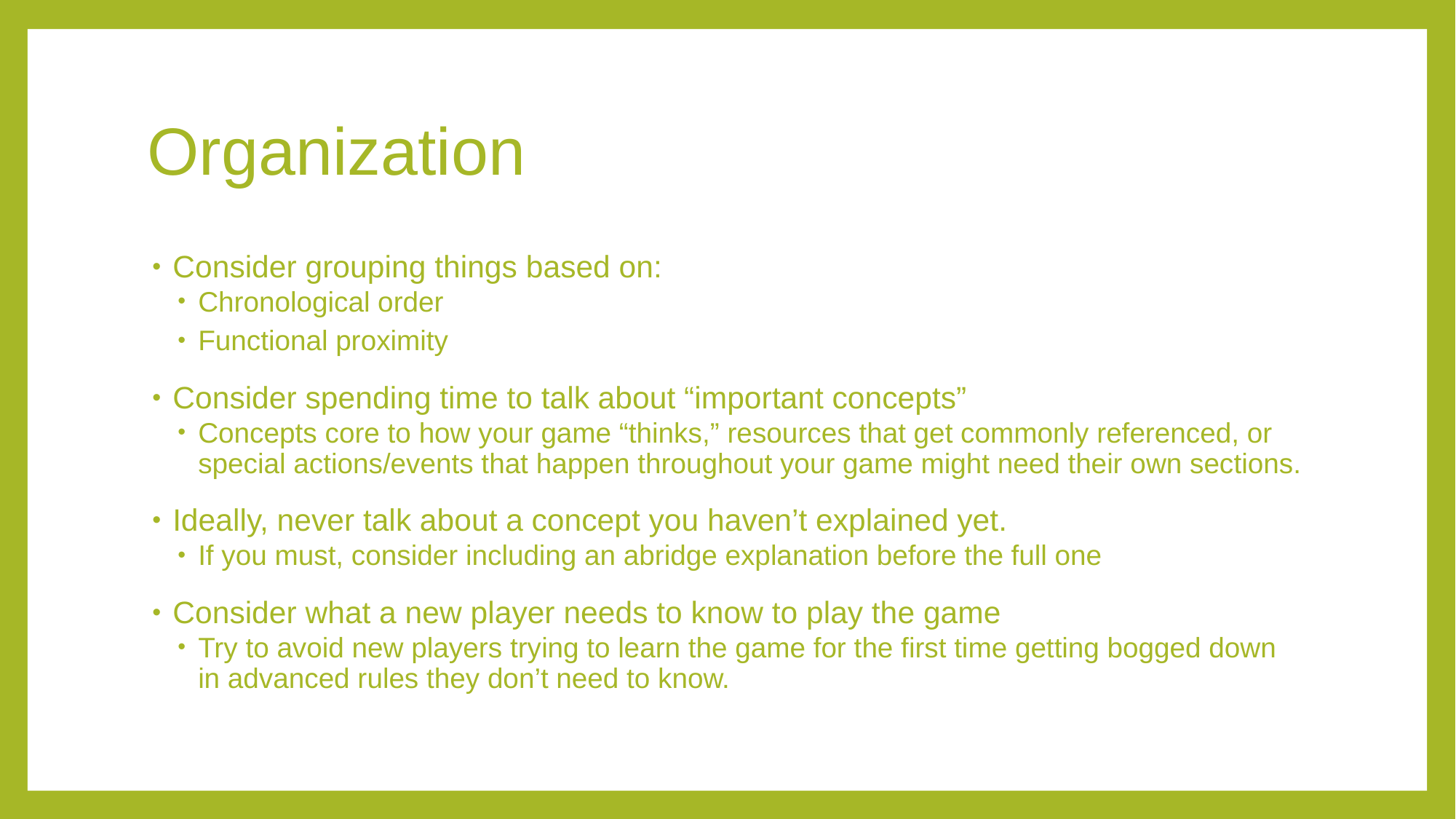

# Organization
Consider grouping things based on:
Chronological order
Functional proximity
Consider spending time to talk about “important concepts”
Concepts core to how your game “thinks,” resources that get commonly referenced, or special actions/events that happen throughout your game might need their own sections.
Ideally, never talk about a concept you haven’t explained yet.
If you must, consider including an abridge explanation before the full one
Consider what a new player needs to know to play the game
Try to avoid new players trying to learn the game for the first time getting bogged down in advanced rules they don’t need to know.